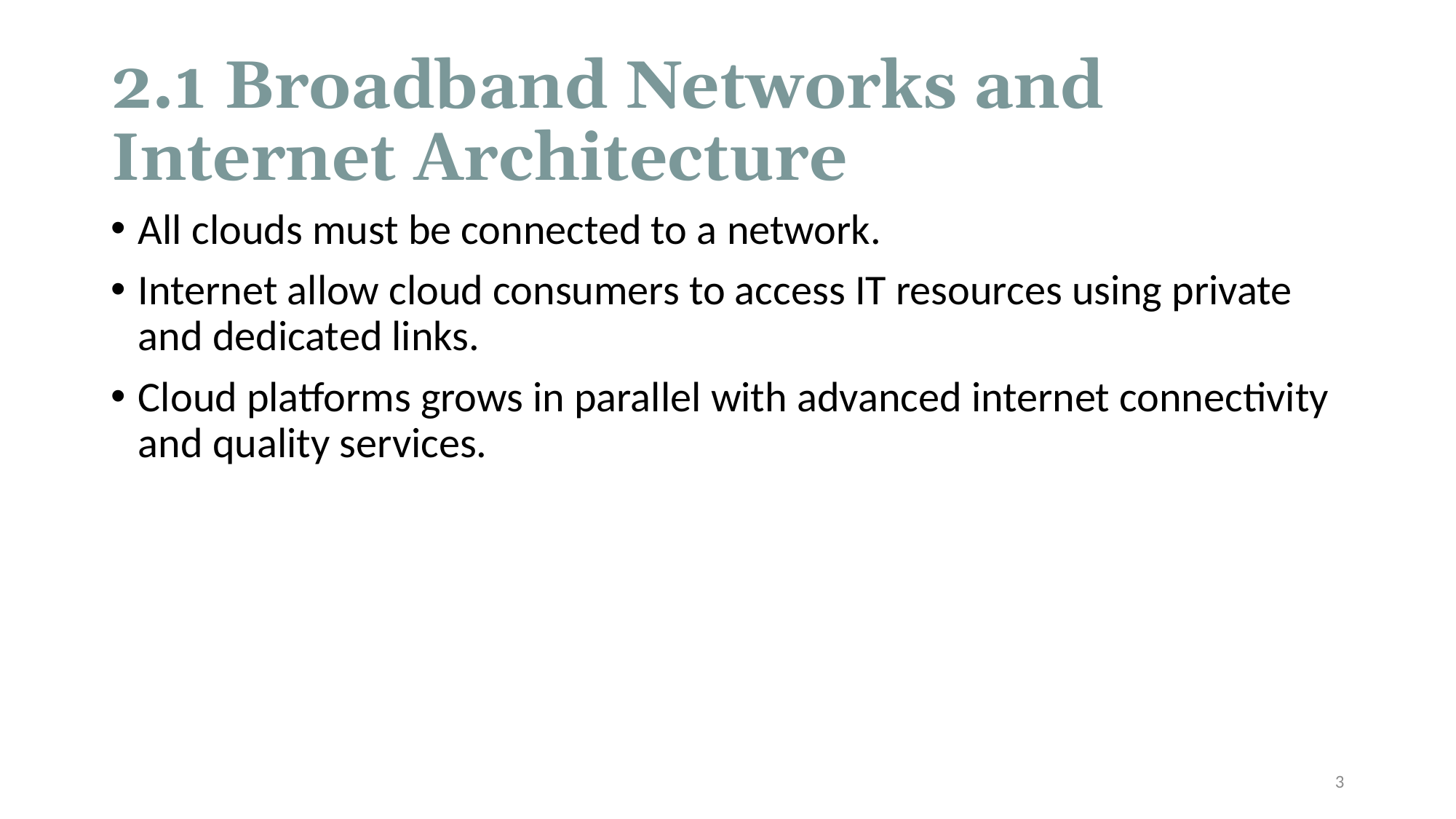

# 2.1 Broadband Networks and Internet Architecture
All clouds must be connected to a network.
Internet allow cloud consumers to access IT resources using private and dedicated links.
Cloud platforms grows in parallel with advanced internet connectivity and quality services.

3